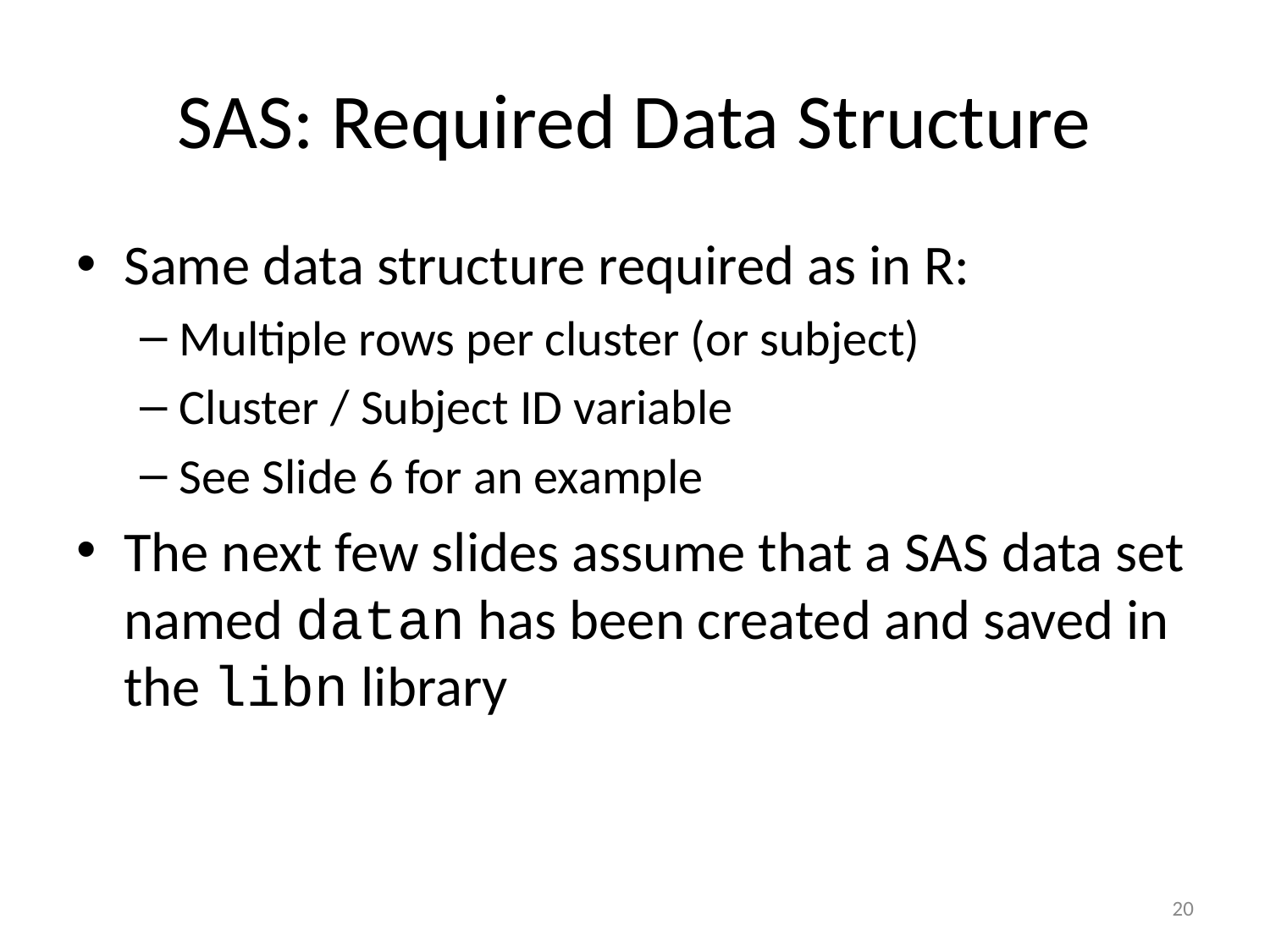

# SAS: Required Data Structure
Same data structure required as in R:
Multiple rows per cluster (or subject)
Cluster / Subject ID variable
See Slide 6 for an example
The next few slides assume that a SAS data set named datan has been created and saved in the libn library
20